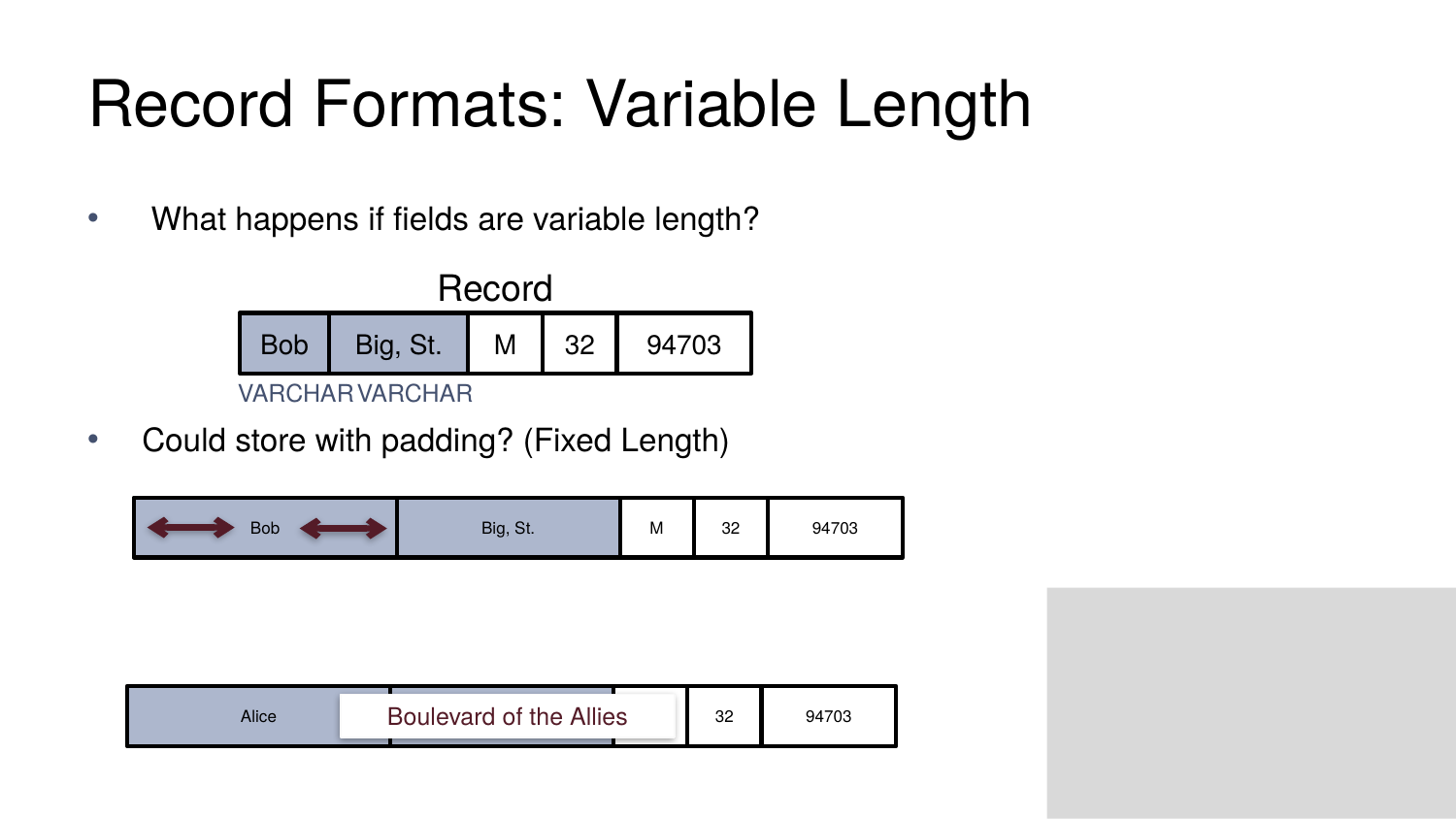

# Record Formats: Variable Length
 What happens if fields are variable length?
Could store with padding? (Fixed Length)
Record
Bob
Big, St.
M
32
94703
INT
CHAR
INT
VARCHAR
VARCHAR
Wasted Space
Bob
Big, St.
M
32
94703
INT
INT
CHAR
CHAR(20)
CHAR(18)
Field Not Big Enough
Alice

M
32
94703
INT
INT
CHAR
CHAR(20)
CHAR(18)
Boulevard of the Allies